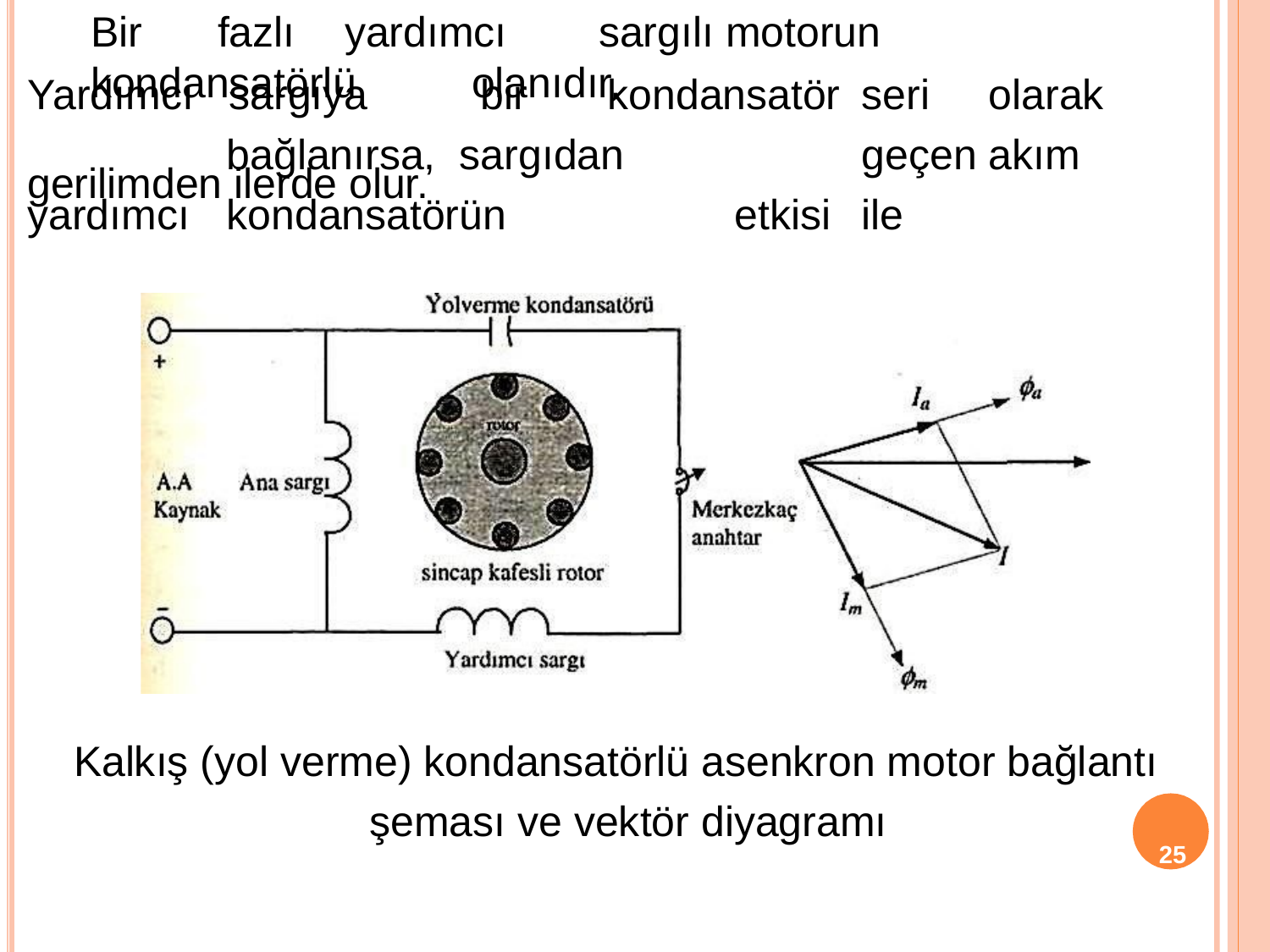

# Bir	fazlı	yardımcı	sargılı	motorun	kondansatörlü	olanıdır.
Yardımcı  yardımcı
sargıya	bir	kondansatör	seri	olarak	bağlanırsa,  sargıdan		geçen	akım	kondansatörün		etkisi	ile
gerilimden ilerde olur.

Kalkış (yol verme) kondansatörlü asenkron motor bağlantı  şeması ve vektör diyagramı
25